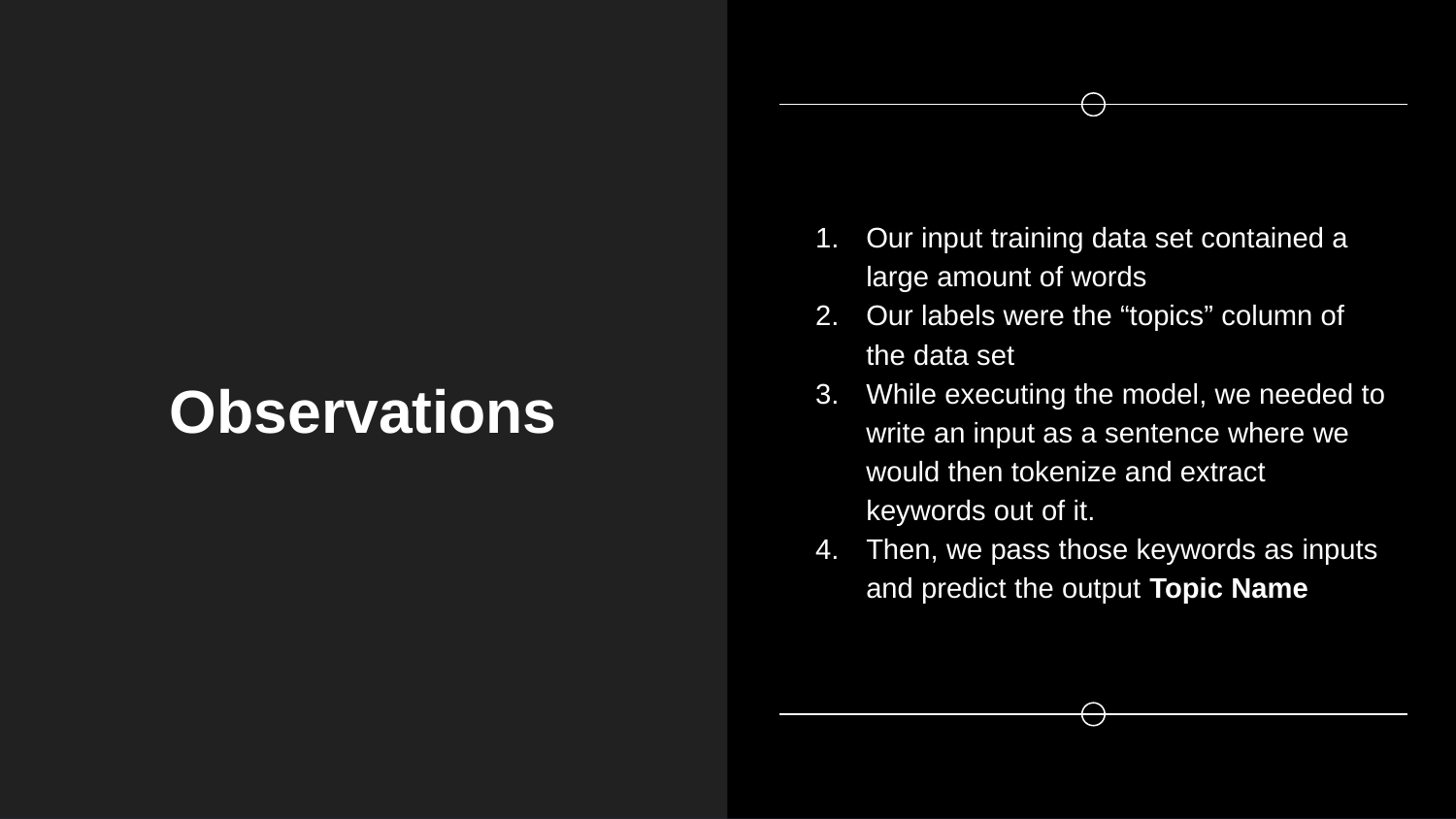

# Observations
Our input training data set contained a large amount of words
Our labels were the “topics” column of the data set
While executing the model, we needed to write an input as a sentence where we would then tokenize and extract keywords out of it.
Then, we pass those keywords as inputs and predict the output Topic Name